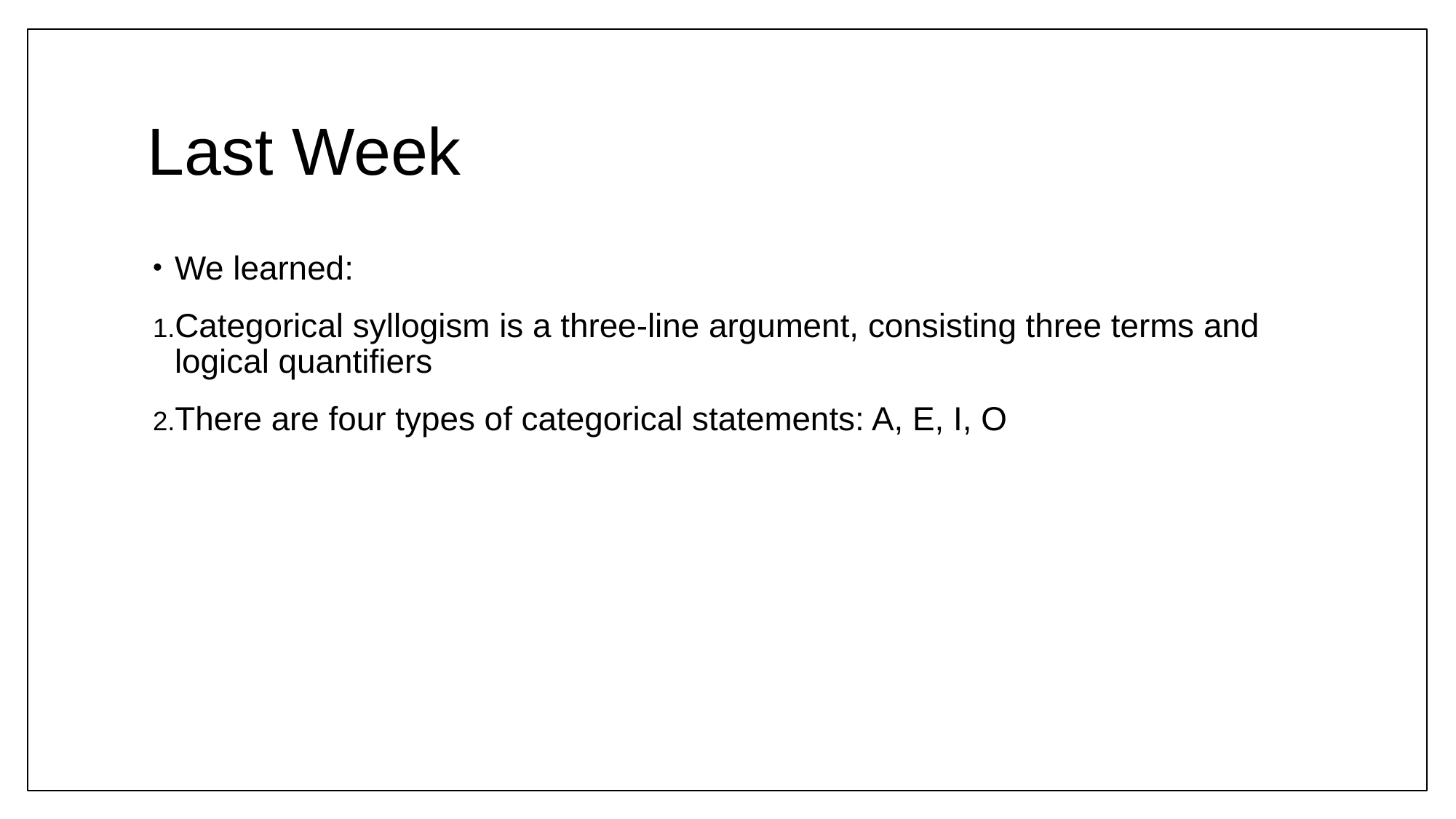

# Last Week
We learned:
Categorical syllogism is a three-line argument, consisting three terms and logical quantifiers
There are four types of categorical statements: A, E, I, O